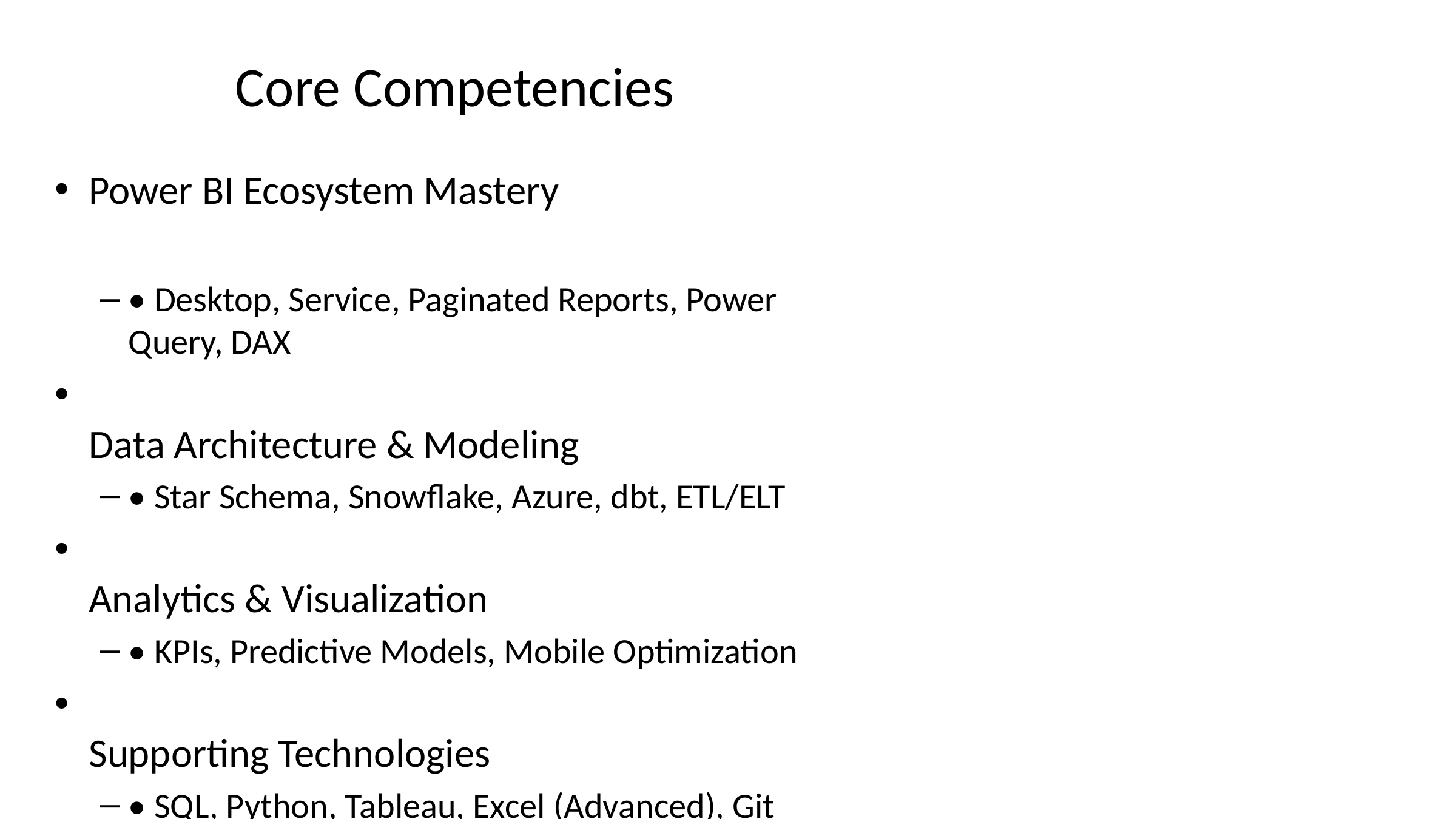

# Core Competencies
Power BI Ecosystem Mastery

• Desktop, Service, Paginated Reports, Power Query, DAX
Data Architecture & Modeling
• Star Schema, Snowflake, Azure, dbt, ETL/ELT
Analytics & Visualization
• KPIs, Predictive Models, Mobile Optimization
Supporting Technologies
• SQL, Python, Tableau, Excel (Advanced), Git